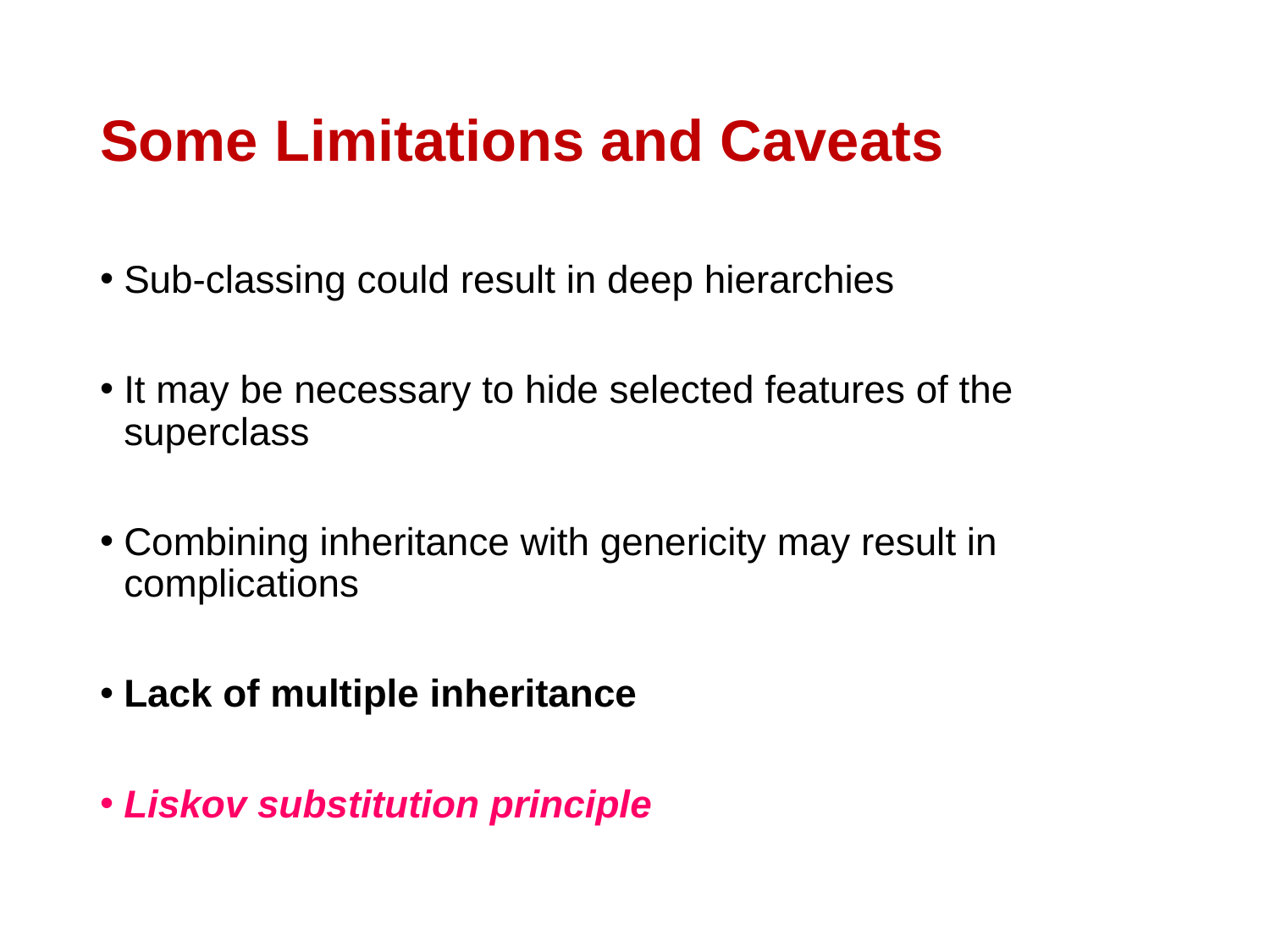

# Some Limitations and Caveats
Sub-classing could result in deep hierarchies

It may be necessary to hide selected features of the superclass

Combining inheritance with genericity may result in complications

Lack of multiple inheritance

Liskov substitution principle